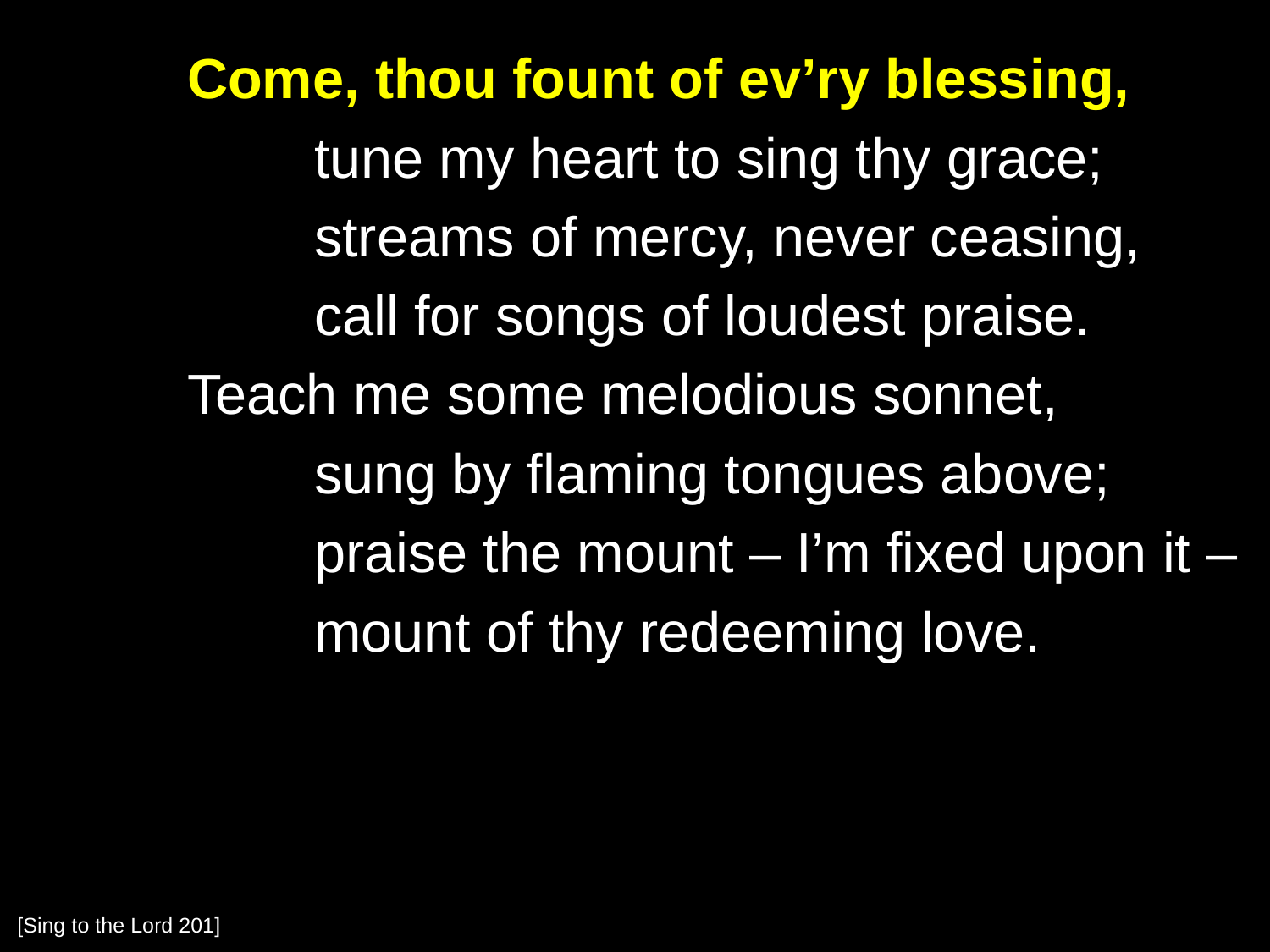

Come, thou fount of ev’ry blessing,
		tune my heart to sing thy grace;
		streams of mercy, never ceasing,
		call for songs of loudest praise.
	Teach me some melodious sonnet,
		sung by flaming tongues above;
		praise the mount – I’m fixed upon it –
		mount of thy redeeming love.
[Sing to the Lord 201]